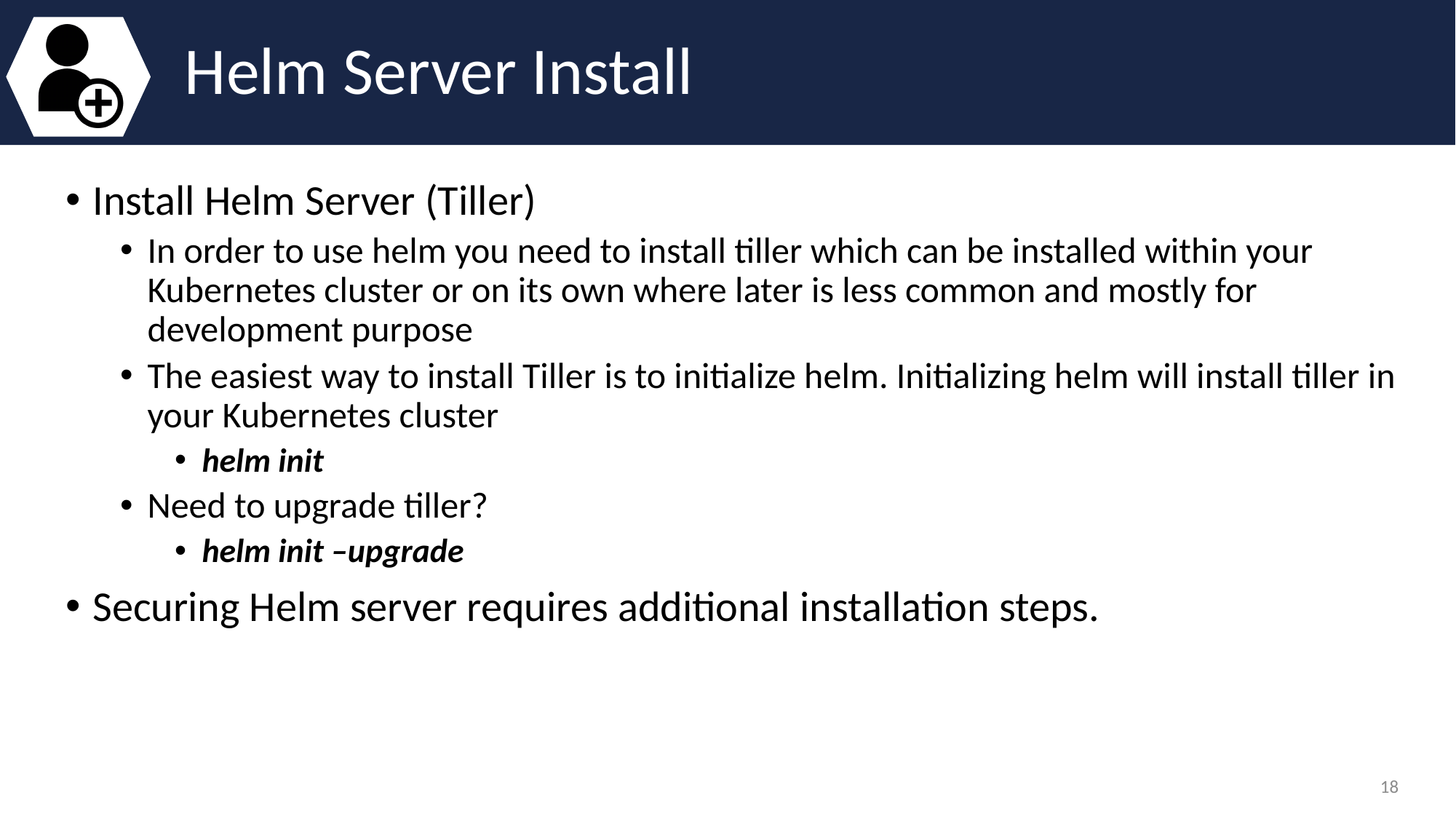

# Helm Server Install
Install Helm Server (Tiller)
In order to use helm you need to install tiller which can be installed within your Kubernetes cluster or on its own where later is less common and mostly for development purpose
The easiest way to install Tiller is to initialize helm. Initializing helm will install tiller in your Kubernetes cluster
helm init
Need to upgrade tiller?
helm init –upgrade
Securing Helm server requires additional installation steps.

18